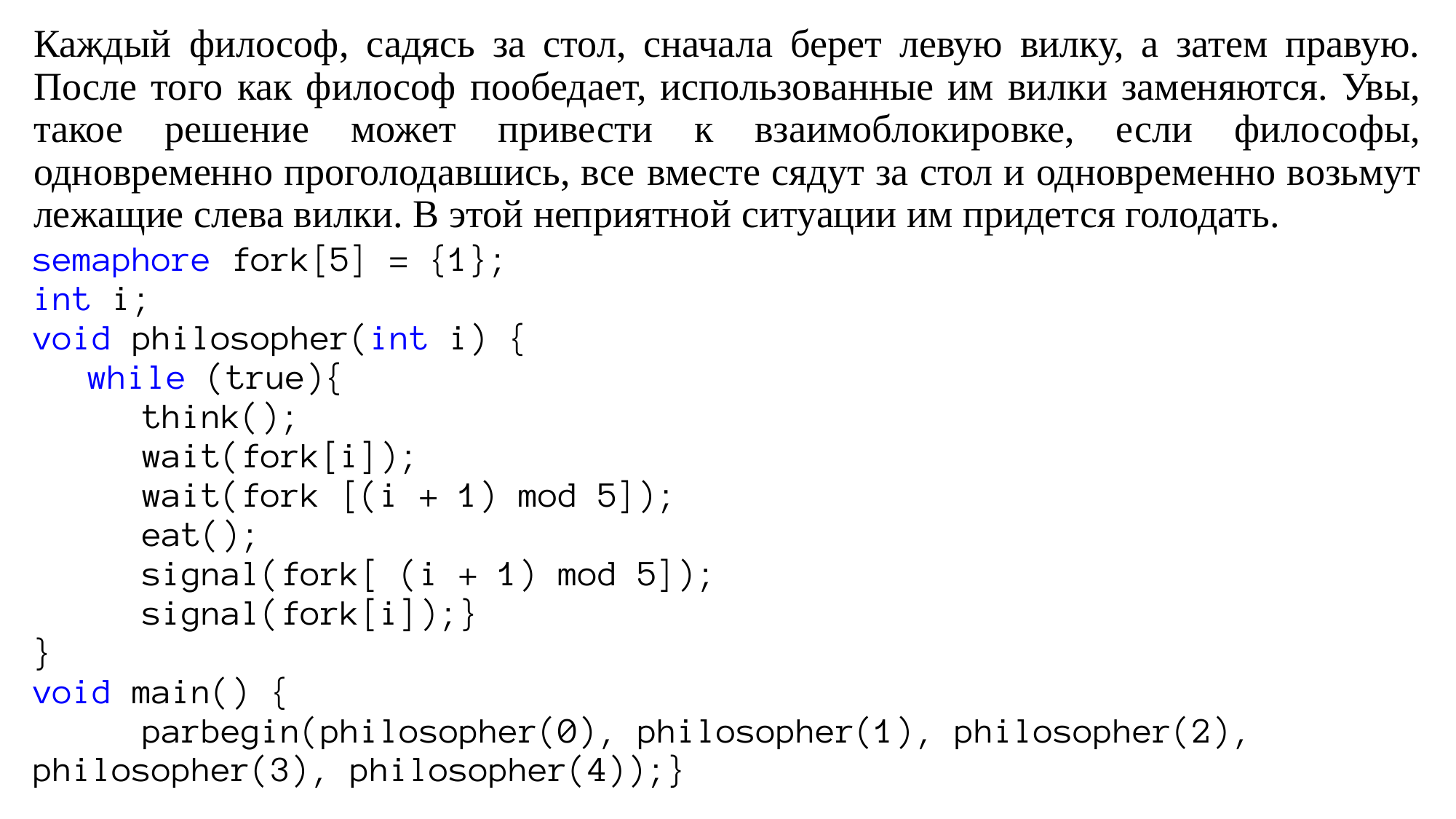

Каждый философ, садясь за стол, сначала берет левую вилку, а затем правую. После того как философ пообедает, использованные им вилки заменяются. Увы, такое решение может привести к взаимоблокировке, если философы, одновременно проголодавшись, все вместе сядут за стол и одновременно возьмут лежащие слева вилки. В этой неприятной ситуации им придется голодать.
semaphore fork[5] = {1};
int i;
void philosopher(int i) {
while (true){
think();
wait(fork[i]);
wait(fork [(i + 1) mod 5]);
eat();
signal(fork[ (i + 1) mod 5]);
signal(fork[i]);}
}
void main() {
	parbegin(philosopher(0), philosopher(1), philosopher(2), philosopher(3), philosopher(4));}